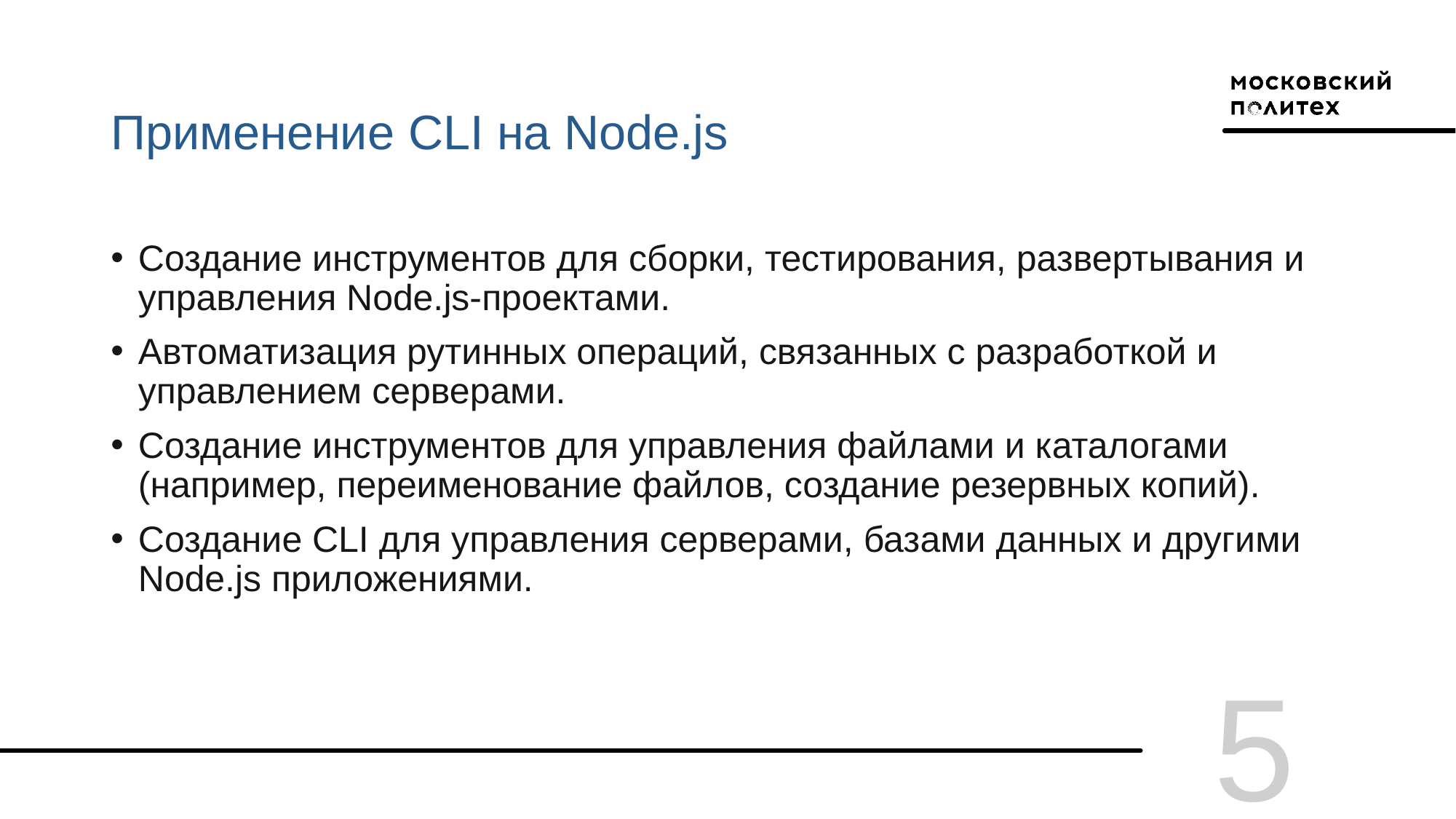

# Применение CLI на Node.js
Создание инструментов для сборки, тестирования, развертывания и управления Node.js-проектами.
Автоматизация рутинных операций, связанных с разработкой и управлением серверами.
Создание инструментов для управления файлами и каталогами (например, переименование файлов, создание резервных копий).
Создание CLI для управления серверами, базами данных и другими Node.js приложениями.

5